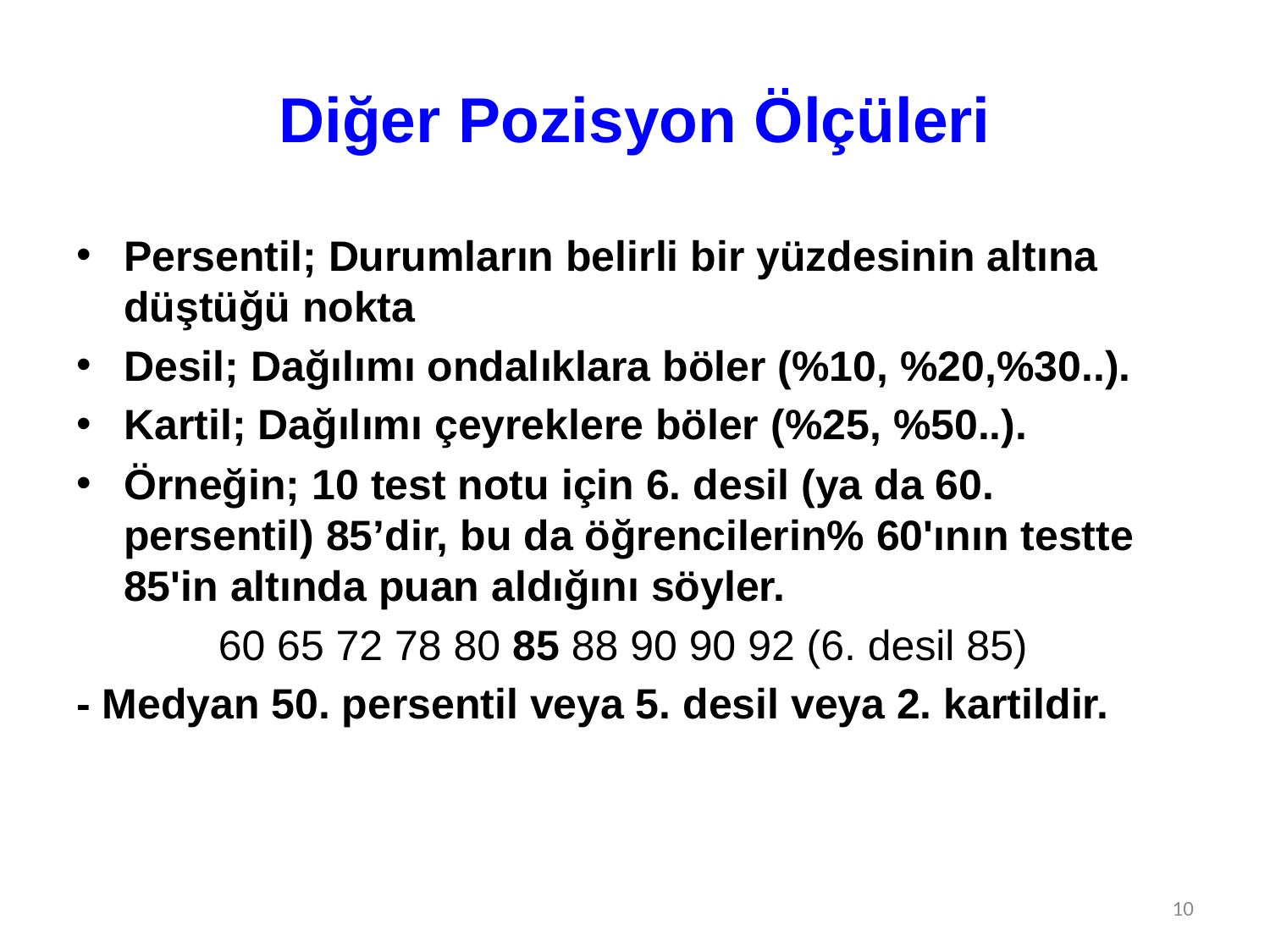

# Diğer Pozisyon Ölçüleri
Persentil; Durumların belirli bir yüzdesinin altına düştüğü nokta
Desil; Dağılımı ondalıklara böler (%10, %20,%30..).
Kartil; Dağılımı çeyreklere böler (%25, %50..).
Örneğin; 10 test notu için 6. desil (ya da 60. persentil) 85’dir, bu da öğrencilerin% 60'ının testte 85'in altında puan aldığını söyler.
            60 65 72 78 80 85 88 90 90 92 (6. desil 85)
- Medyan 50. persentil veya 5. desil veya 2. kartildir.
10